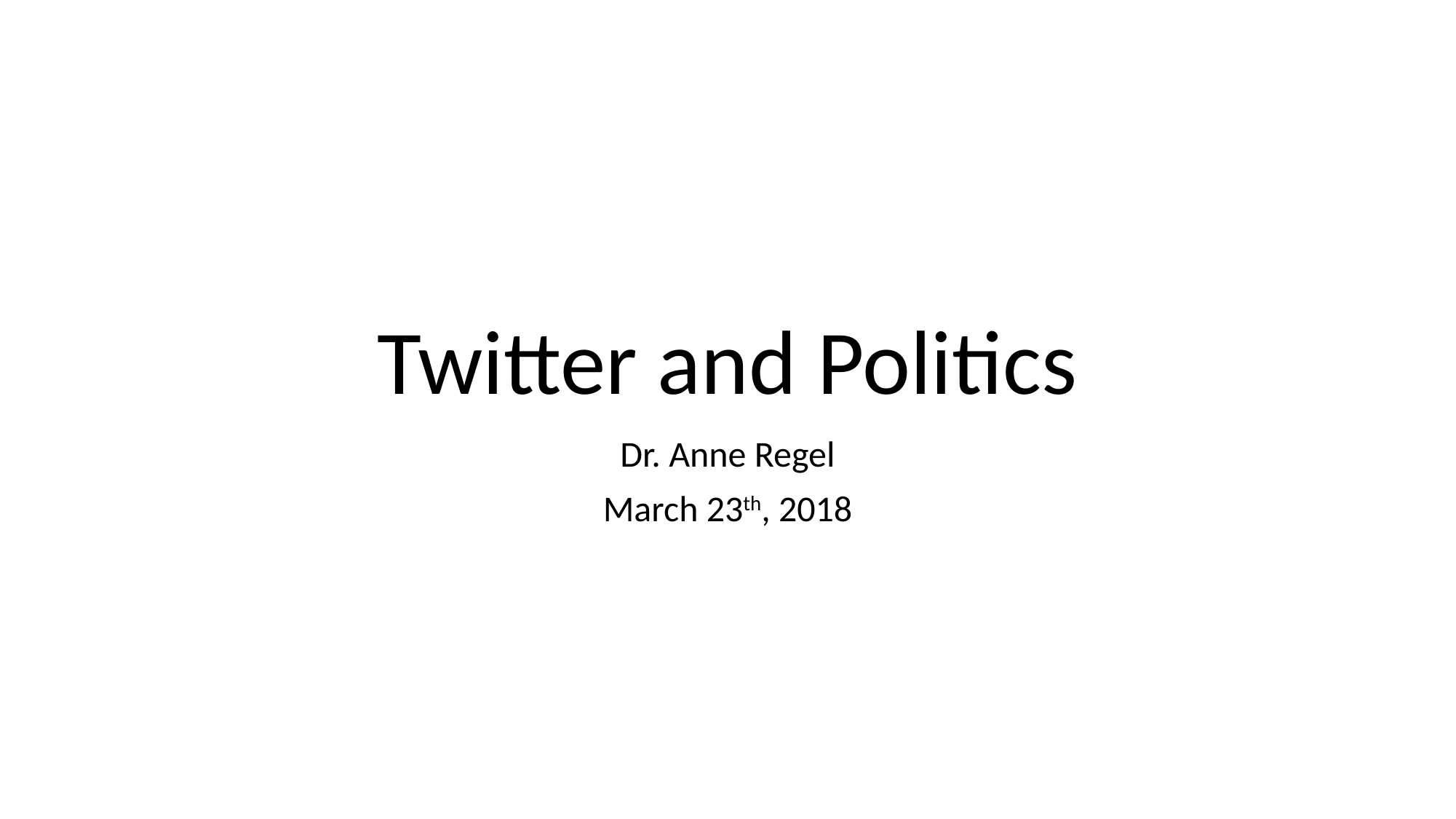

# Twitter and Politics
Dr. Anne Regel
March 23th, 2018